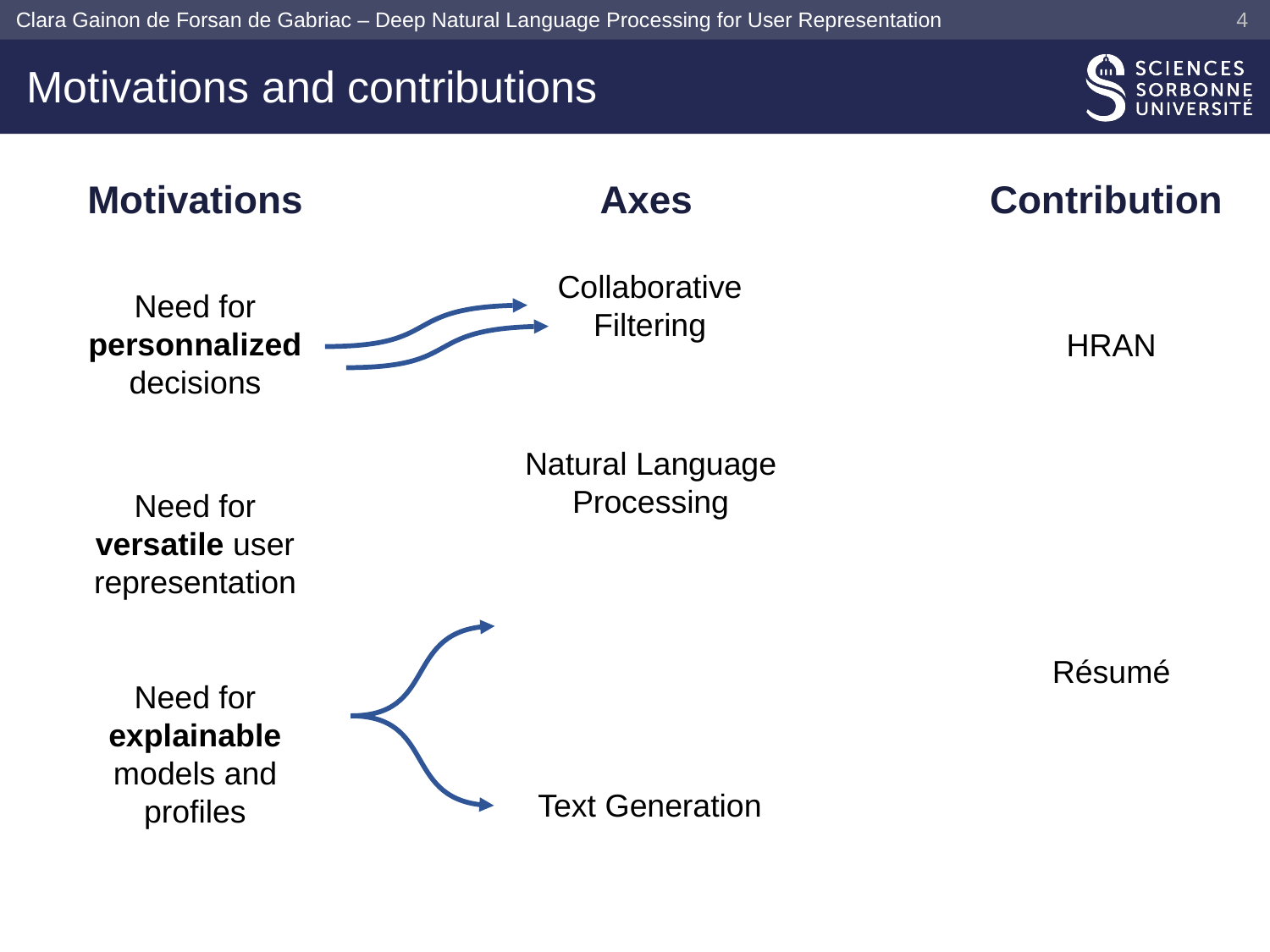

4
# Motivations and contributions
Motivations
Axes
Contribution
Collaborative Filtering
Need for personnalized decisions

HRAN

Natural Language Processing
Need for versatile user representation

Résumé
Need for explainable models and profiles
Text Generation